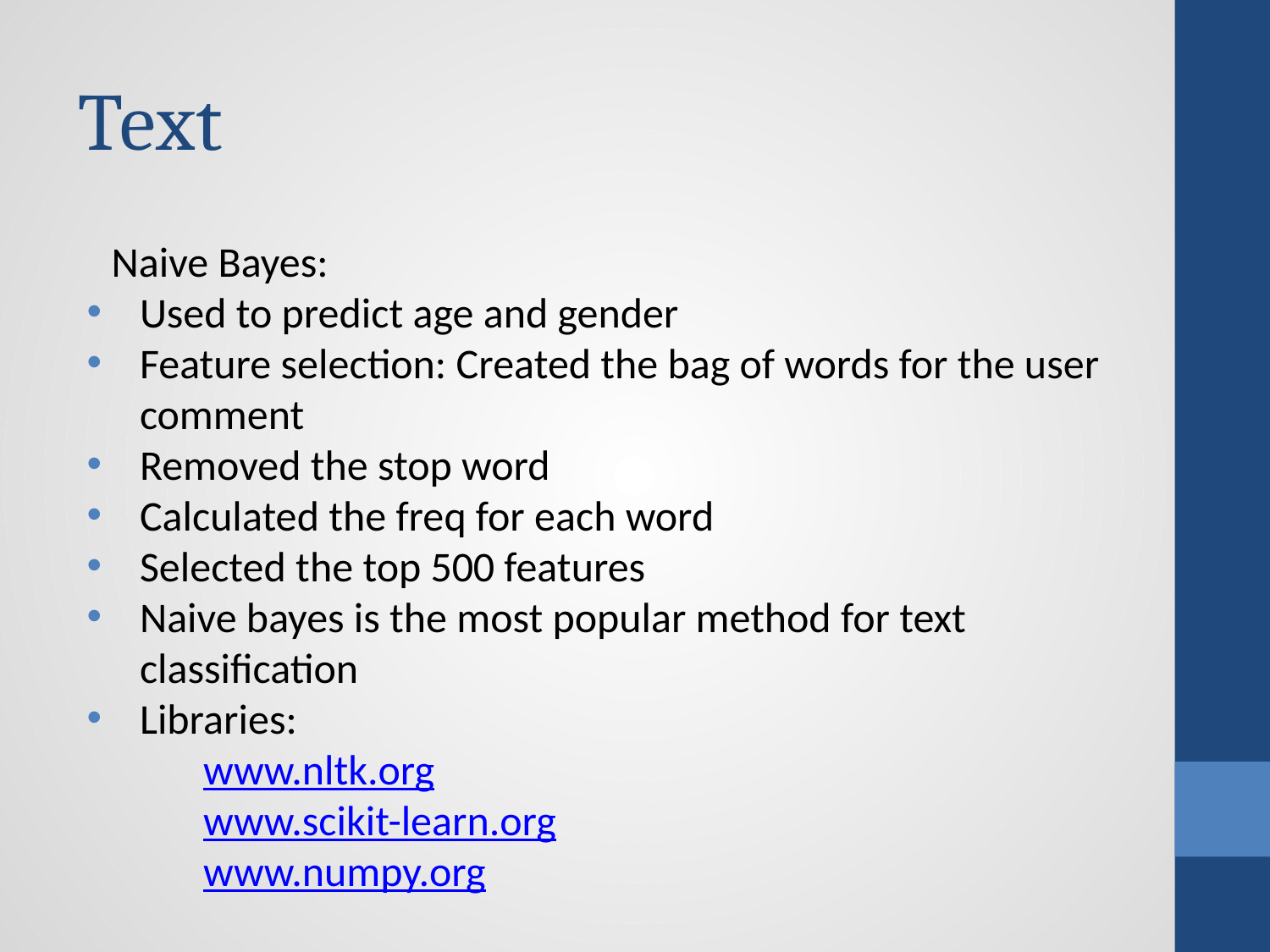

# Text
Naive Bayes:
Used to predict age and gender
Feature selection: Created the bag of words for the user comment
Removed the stop word
Calculated the freq for each word
Selected the top 500 features
Naive bayes is the most popular method for text classification
Libraries:
	www.nltk.org
	www.scikit-learn.org
	www.numpy.org